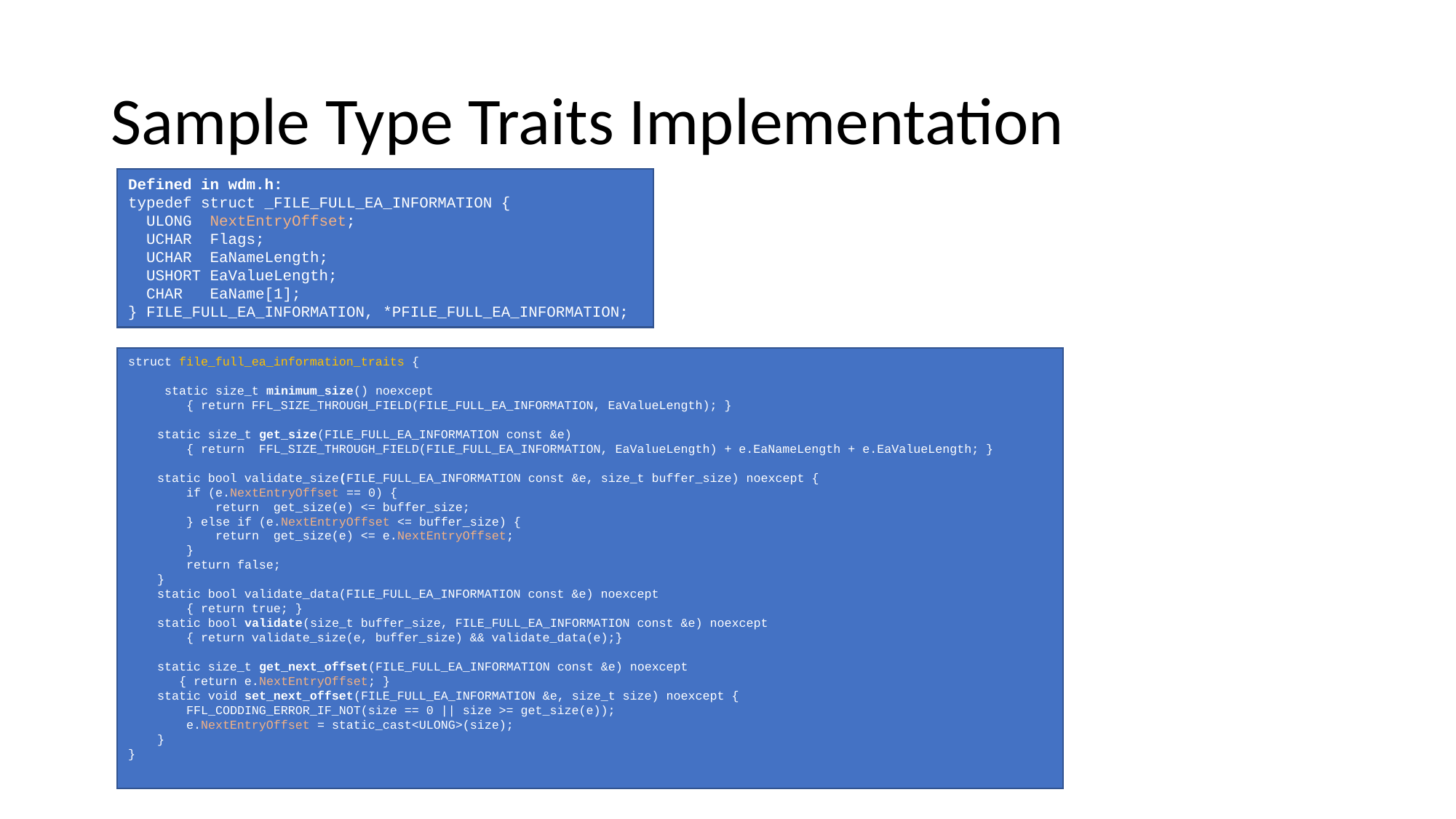

# Sample Type Traits Implementation
Defined in wdm.h:
typedef struct _FILE_FULL_EA_INFORMATION {
  ULONG  NextEntryOffset;
  UCHAR  Flags;
  UCHAR  EaNameLength;
  USHORT EaValueLength;
  CHAR   EaName[1];
} FILE_FULL_EA_INFORMATION, *PFILE_FULL_EA_INFORMATION;
struct file_full_ea_information_traits {

     static size_t minimum_size() noexcept
        { return FFL_SIZE_THROUGH_FIELD(FILE_FULL_EA_INFORMATION, EaValueLength); }

    static size_t get_size(FILE_FULL_EA_INFORMATION const &e)
        { return  FFL_SIZE_THROUGH_FIELD(FILE_FULL_EA_INFORMATION, EaValueLength) + e.EaNameLength + e.EaValueLength; }

    static bool validate_size(FILE_FULL_EA_INFORMATION const &e, size_t buffer_size) noexcept {
        if (e.NextEntryOffset == 0) {
            return  get_size(e) <= buffer_size;
        } else if (e.NextEntryOffset <= buffer_size) {
            return  get_size(e) <= e.NextEntryOffset;
        }
        return false;
    }
    static bool validate_data(FILE_FULL_EA_INFORMATION const &e) noexcept
        { return true; }
    static bool validate(size_t buffer_size, FILE_FULL_EA_INFORMATION const &e) noexcept
        { return validate_size(e, buffer_size) && validate_data(e);}

    static size_t get_next_offset(FILE_FULL_EA_INFORMATION const &e) noexcept
       { return e.NextEntryOffset; }
    static void set_next_offset(FILE_FULL_EA_INFORMATION &e, size_t size) noexcept {
        FFL_CODDING_ERROR_IF_NOT(size == 0 || size >= get_size(e));
        e.NextEntryOffset = static_cast<ULONG>(size);
    }
}